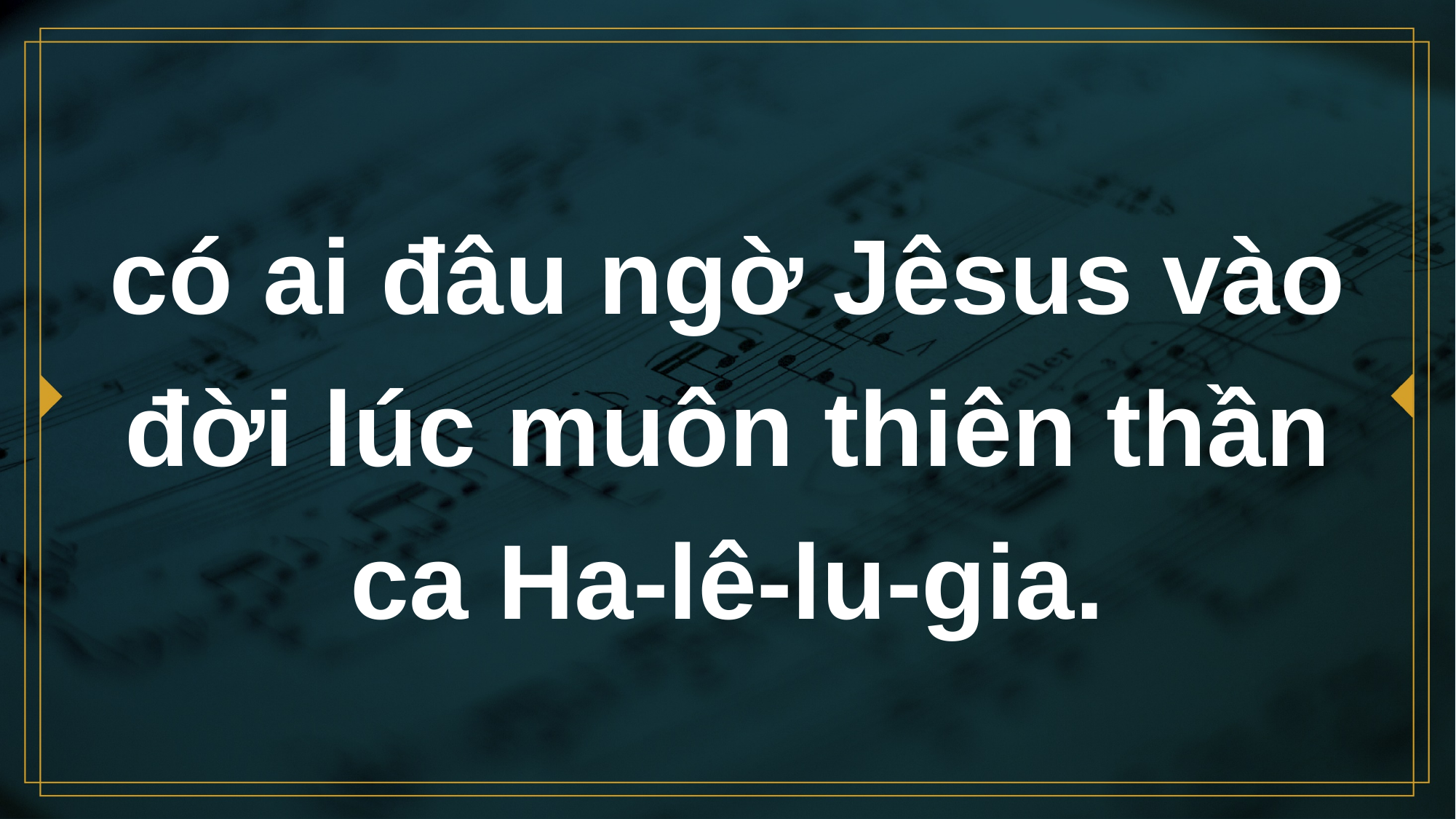

# có ai đâu ngờ Jêsus vào đời lúc muôn thiên thần ca Ha-lê-lu-gia.